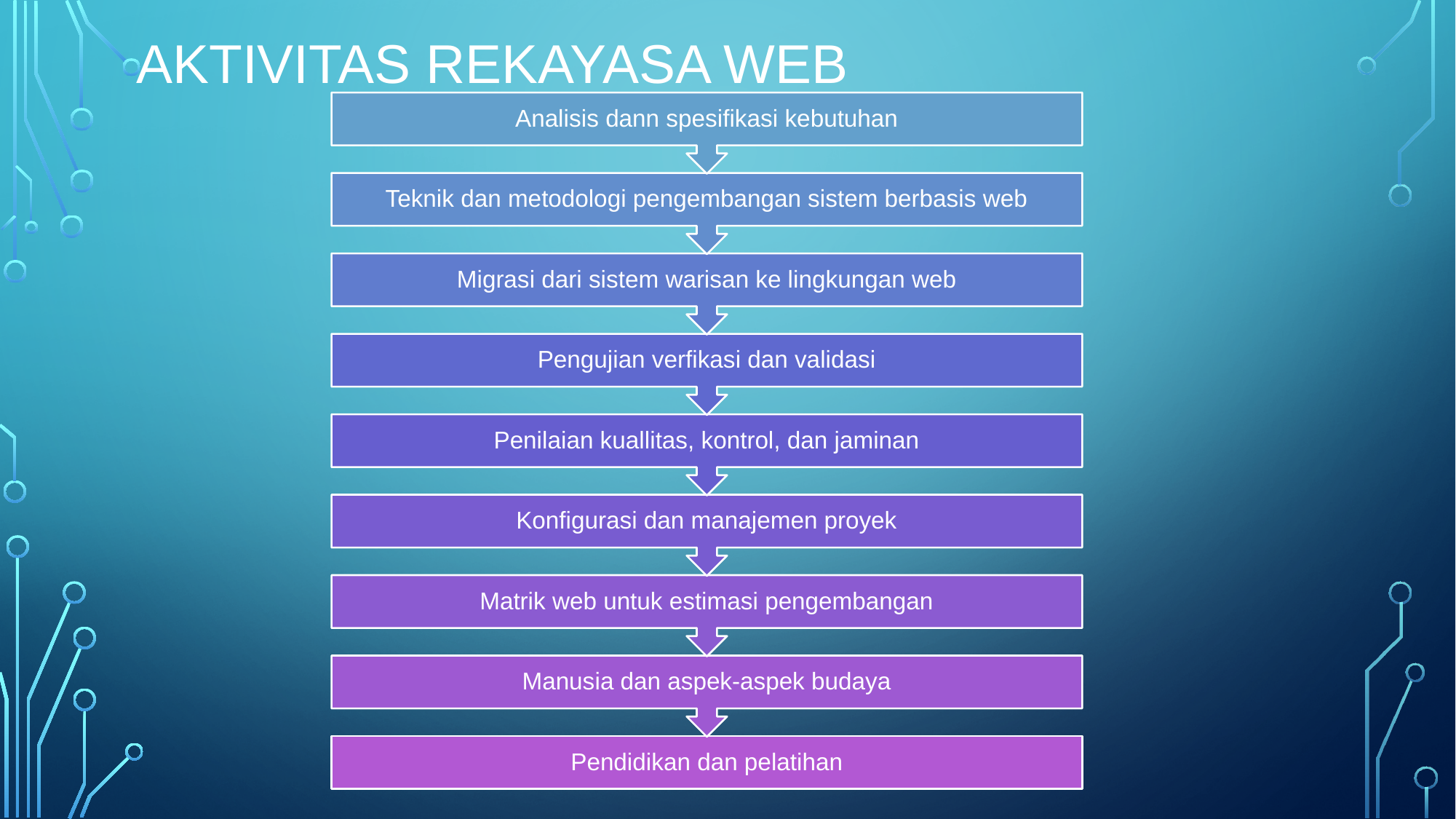

# AktIVITAS REKAYASA WEB
Pendidikan dan pelatihan
Manusia dan aspek-aspek budaya
Matrik web untuk estimasi pengembangan
Konfigurasi dan manajemen proyek
Penilaian kuallitas, kontrol, dan jaminan
Pengujian verfikasi dan validasi
Migrasi dari sistem warisan ke lingkungan web
Teknik dan metodologi pengembangan sistem berbasis web
Analisis dann spesifikasi kebutuhan